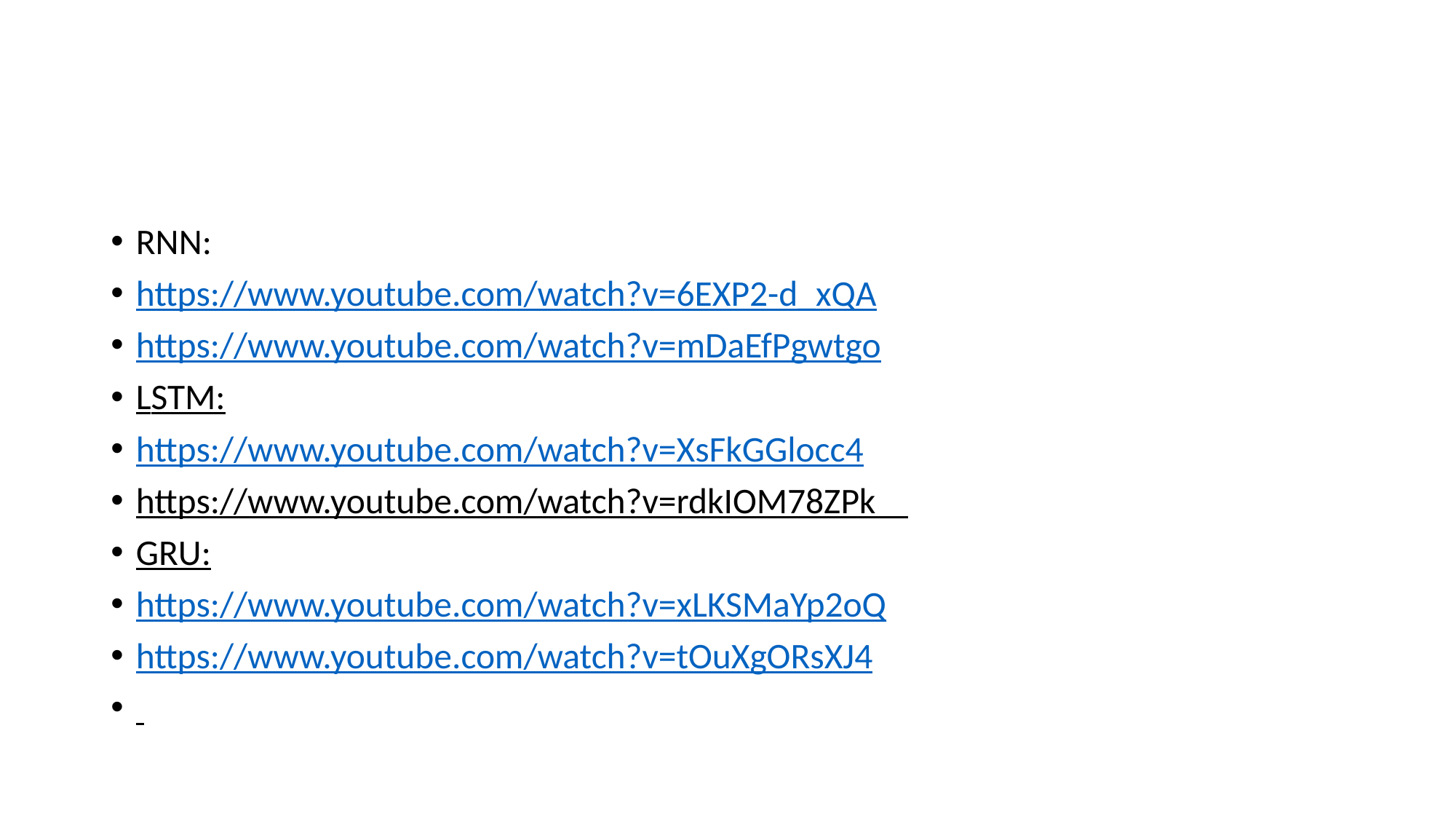

#
RNN:
https://www.youtube.com/watch?v=6EXP2-d_xQA
https://www.youtube.com/watch?v=mDaEfPgwtgo
LSTM:
https://www.youtube.com/watch?v=XsFkGGlocc4
https://www.youtube.com/watch?v=rdkIOM78ZPk
GRU:
https://www.youtube.com/watch?v=xLKSMaYp2oQ
https://www.youtube.com/watch?v=tOuXgORsXJ4